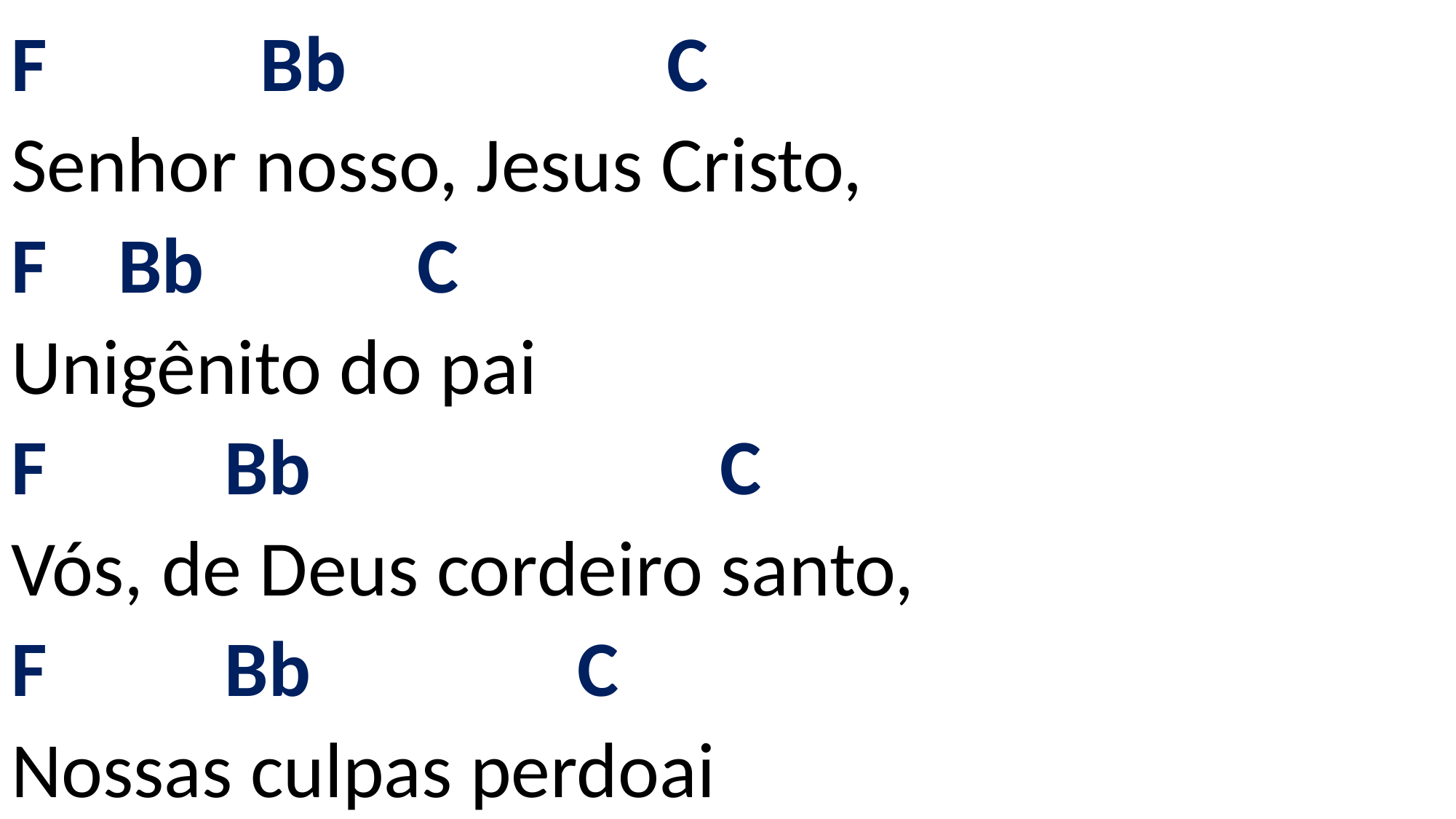

# F            Bb                  C Senhor nosso, Jesus Cristo, F    Bb            C Unigênito do pai F          Bb                       C Vós, de Deus cordeiro santo, F          Bb               C Nossas culpas perdoai